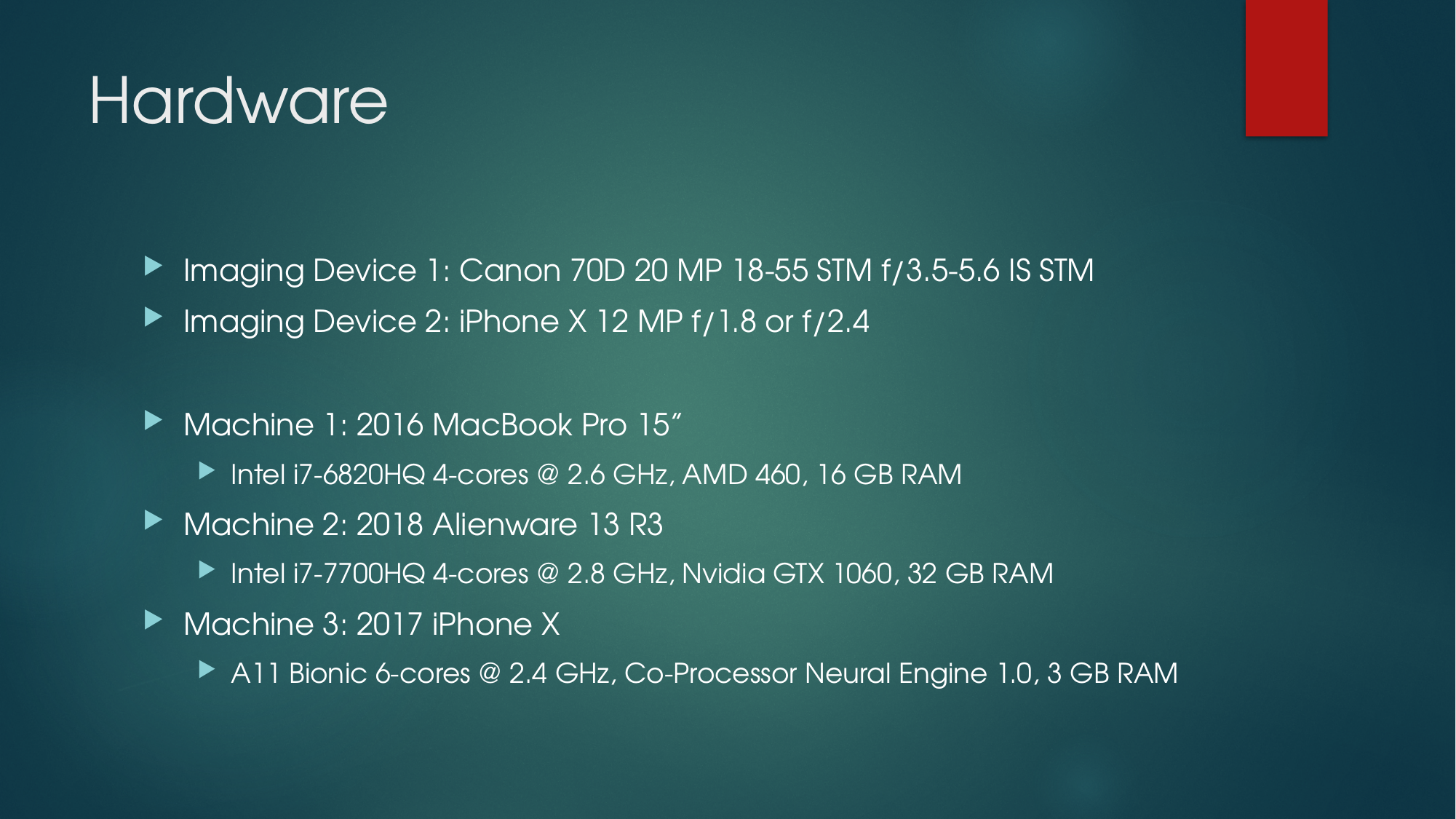

# Hardware
Imaging Device 1: Canon 70D 20 MP 18-55 STM f/3.5-5.6 IS STM
Imaging Device 2: iPhone X 12 MP f/1.8 or f/2.4

Machine 1: 2016 MacBook Pro 15”
Intel i7-6820HQ 4-cores @ 2.6 GHz, AMD 460, 16 GB RAM
Machine 2: 2018 Alienware 13 R3
Intel i7-7700HQ 4-cores @ 2.8 GHz, Nvidia GTX 1060, 32 GB RAM
Machine 3: 2017 iPhone X
A11 Bionic 6-cores @ 2.4 GHz, Co-Processor Neural Engine 1.0, 3 GB RAM